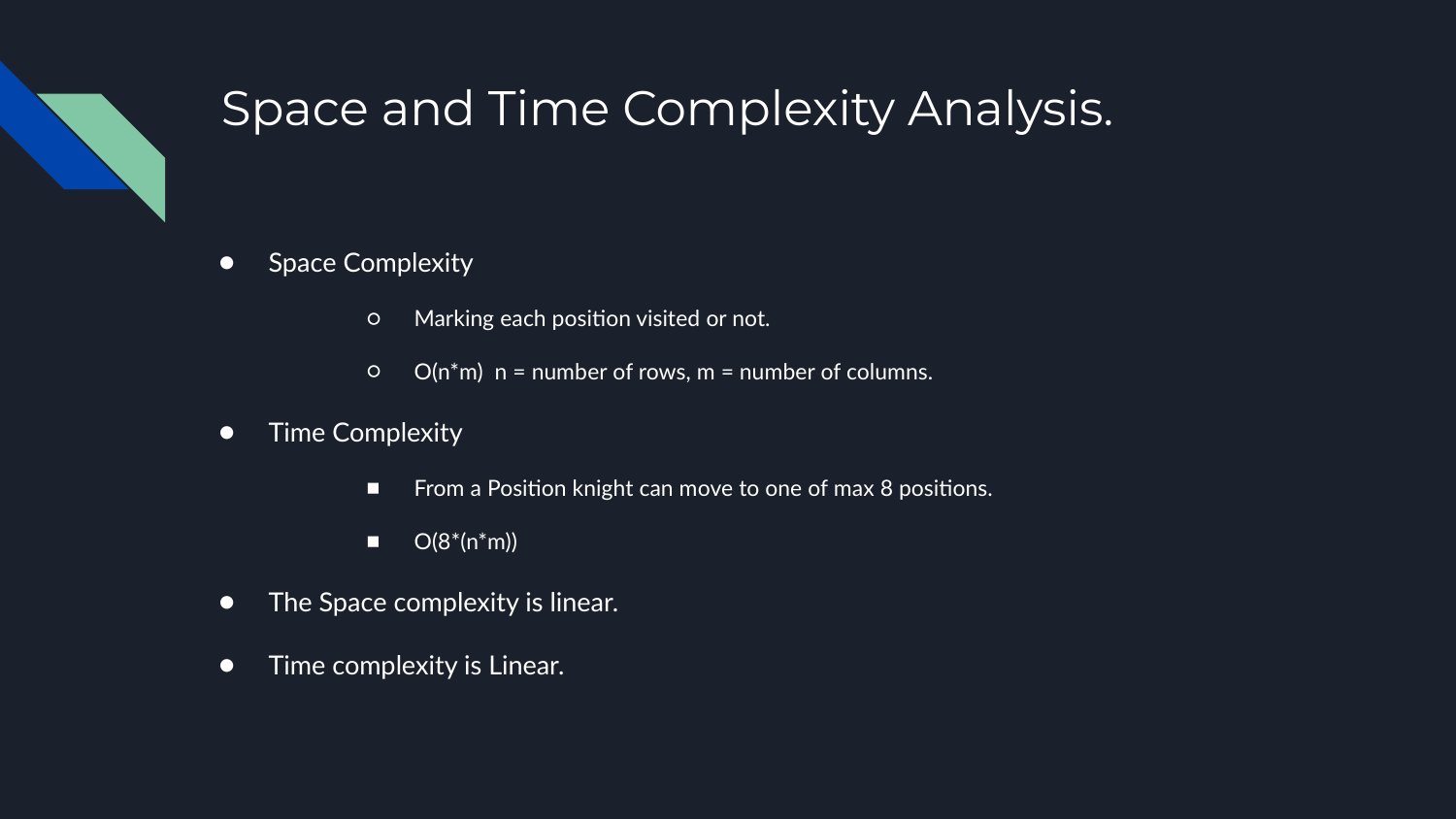

# Space and Time Complexity Analysis.
Space Complexity
Marking each position visited or not.
O(n*m)  n = number of rows, m = number of columns.
Time Complexity
From a Position knight can move to one of max 8 positions.
O(8*(n*m))
The Space complexity is linear.
Time complexity is Linear.